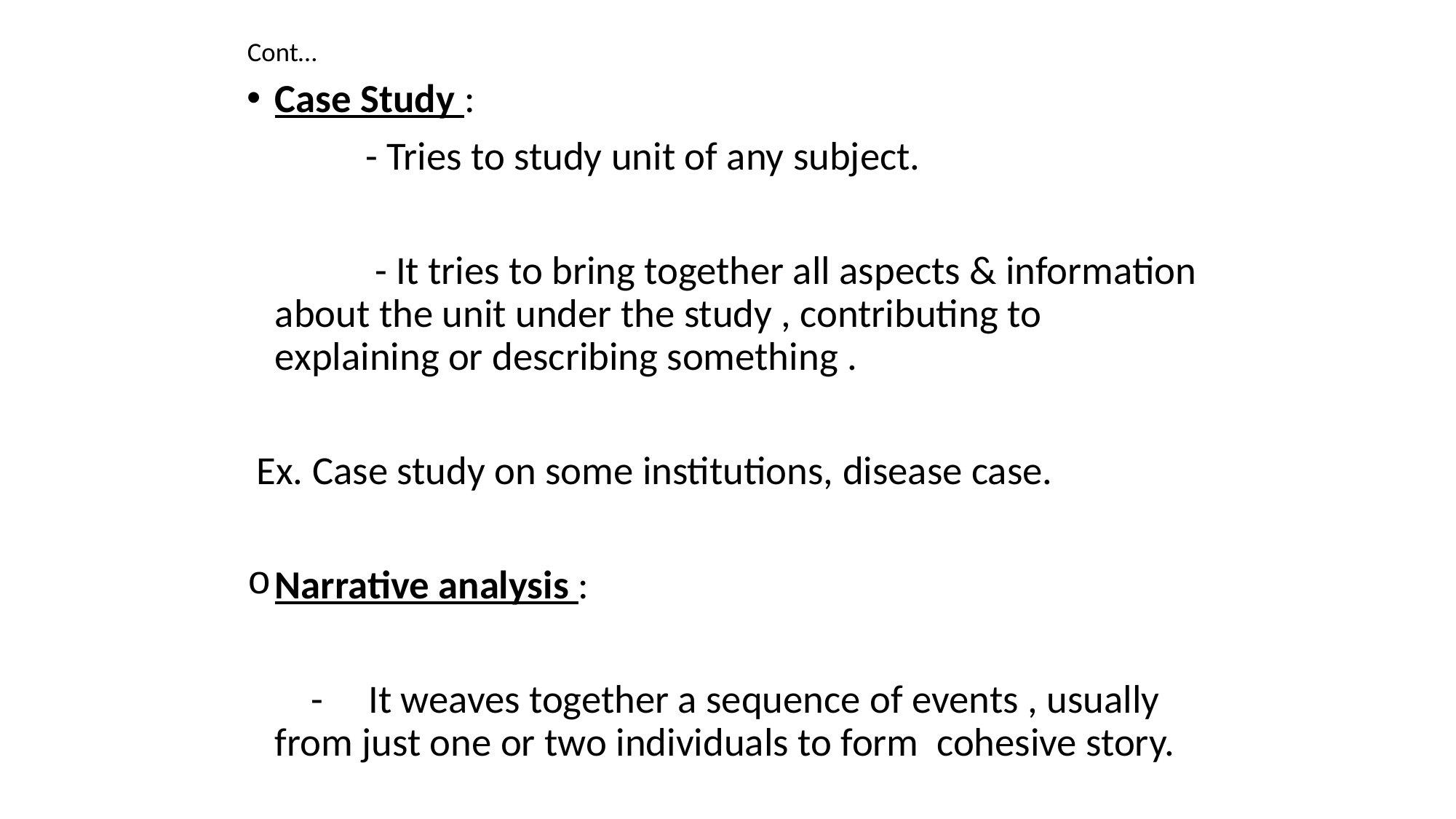

# Cont…
Case Study :
             - Tries to study unit of any subject.

              - It tries to bring together all aspects & information about the unit under the study , contributing to explaining or describing something .

 Ex. Case study on some institutions, disease case.

Narrative analysis :

       -     It weaves together a sequence of events , usually from just one or two individuals to form  cohesive story.